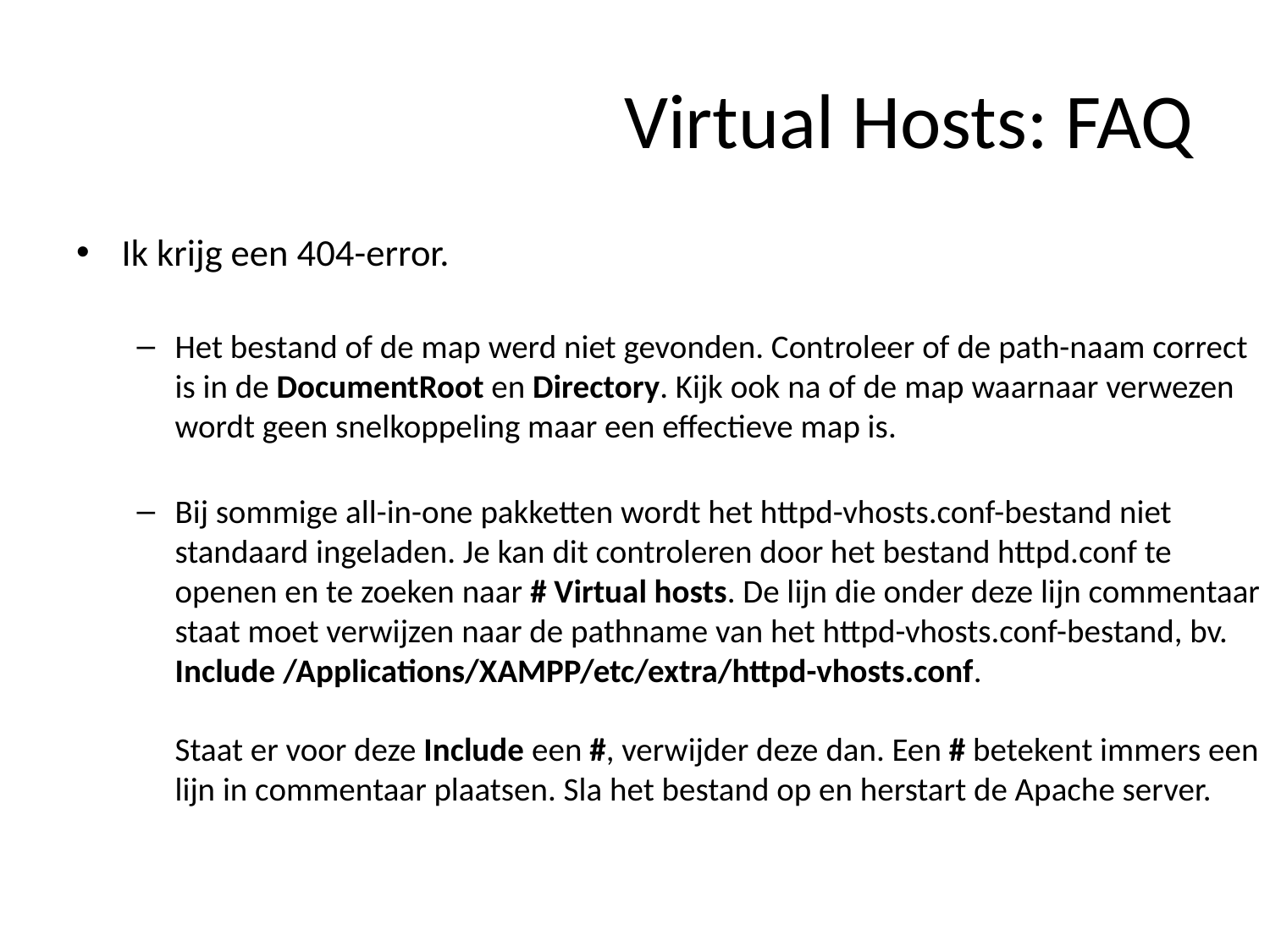

# Virtual Hosts: FAQ
Ik krijg een 404-error.
Het bestand of de map werd niet gevonden. Controleer of de path-naam correct is in de DocumentRoot en Directory. Kijk ook na of de map waarnaar verwezen wordt geen snelkoppeling maar een effectieve map is.
Bij sommige all-in-one pakketten wordt het httpd-vhosts.conf-bestand niet standaard ingeladen. Je kan dit controleren door het bestand httpd.conf te openen en te zoeken naar # Virtual hosts. De lijn die onder deze lijn commentaar staat moet verwijzen naar de pathname van het httpd-vhosts.conf-bestand, bv. Include /Applications/XAMPP/etc/extra/httpd-vhosts.conf.
Staat er voor deze Include een #, verwijder deze dan. Een # betekent immers een lijn in commentaar plaatsen. Sla het bestand op en herstart de Apache server.